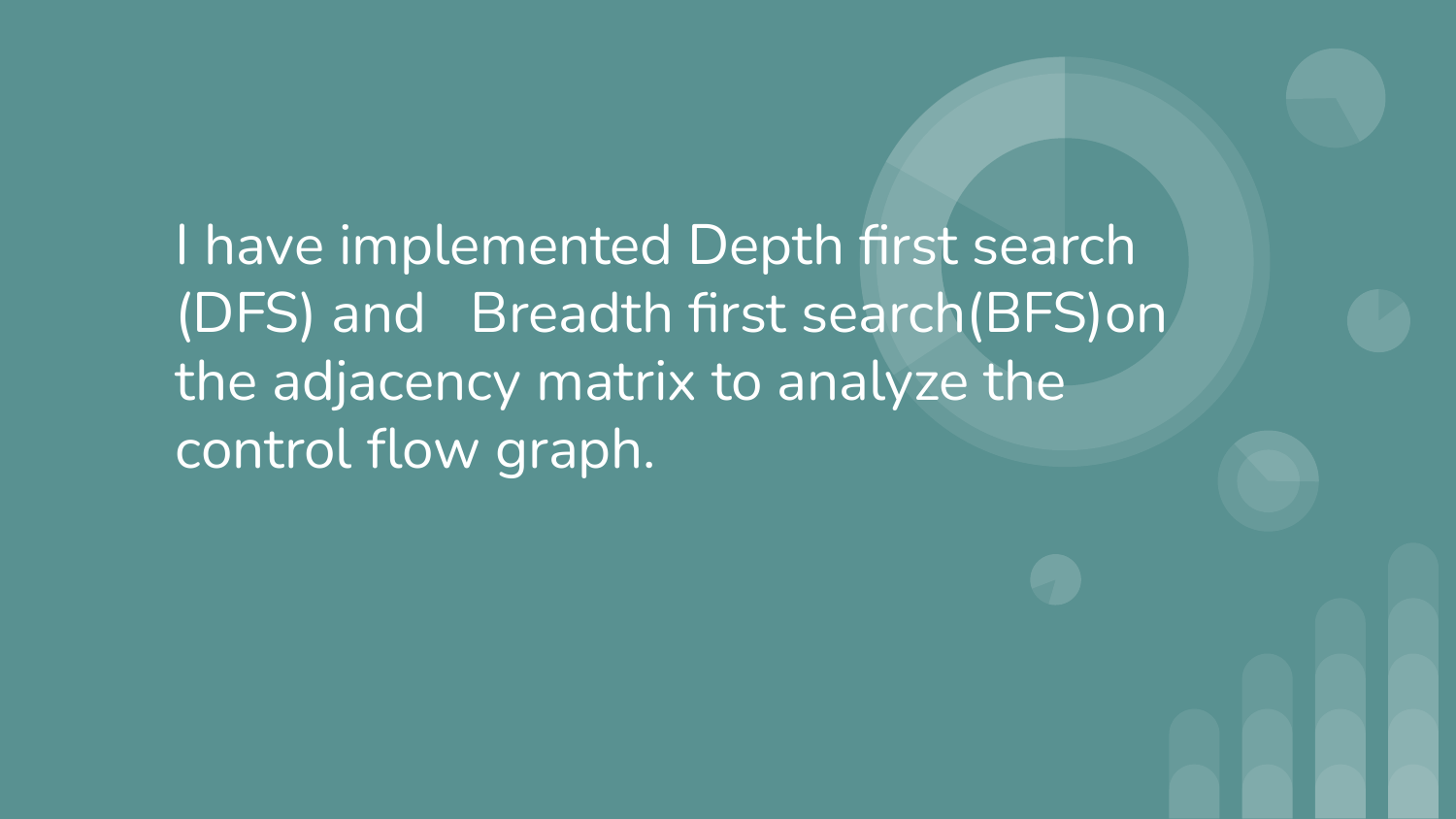

I have implemented Depth first search (DFS) and   Breadth first search(BFS)on  the adjacency matrix to analyze the control flow graph.